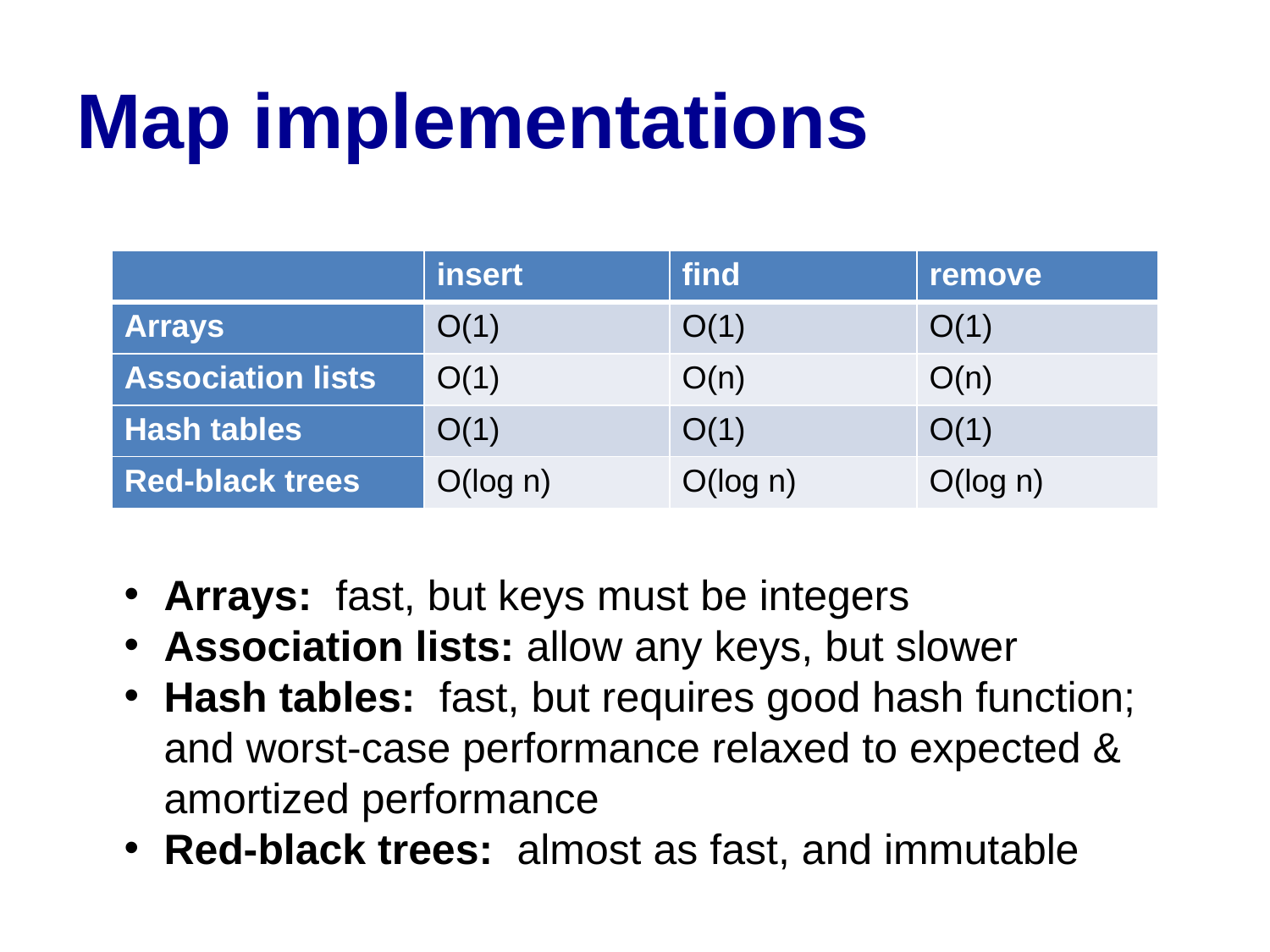

# Map implementations
|  | insert | find | remove |
| --- | --- | --- | --- |
| Arrays | O(1) | O(1) | O(1) |
| Association lists | O(1) | O(n) | O(n) |
| Hash tables | O(1) | O(1) | O(1) |
| Red-black trees | O(log n) | O(log n) | O(log n) |
Arrays:  fast, but keys must be integers
Association lists: allow any keys, but slower
Hash tables:  fast, but requires good hash function; and worst-case performance relaxed to expected & amortized performance
Red-black trees:  almost as fast, and immutable